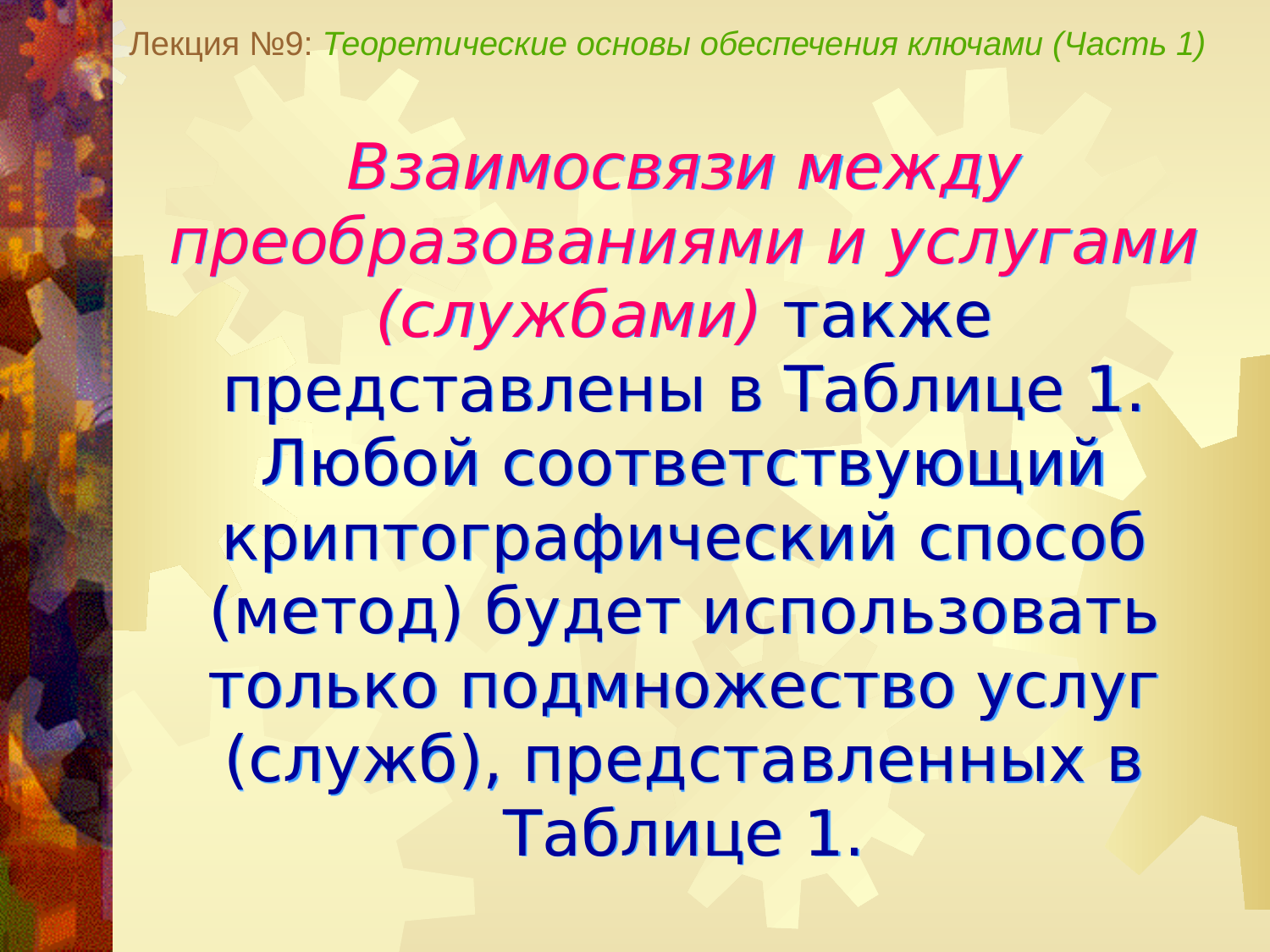

Лекция №9: Теоретические основы обеспечения ключами (Часть 1)
Взаимосвязи между преобразованиями и услугами (службами) также представлены в Таблице 1. Любой соответствующий криптографический способ (метод) будет использовать только подмножество услуг (служб), представленных в Таблице 1.